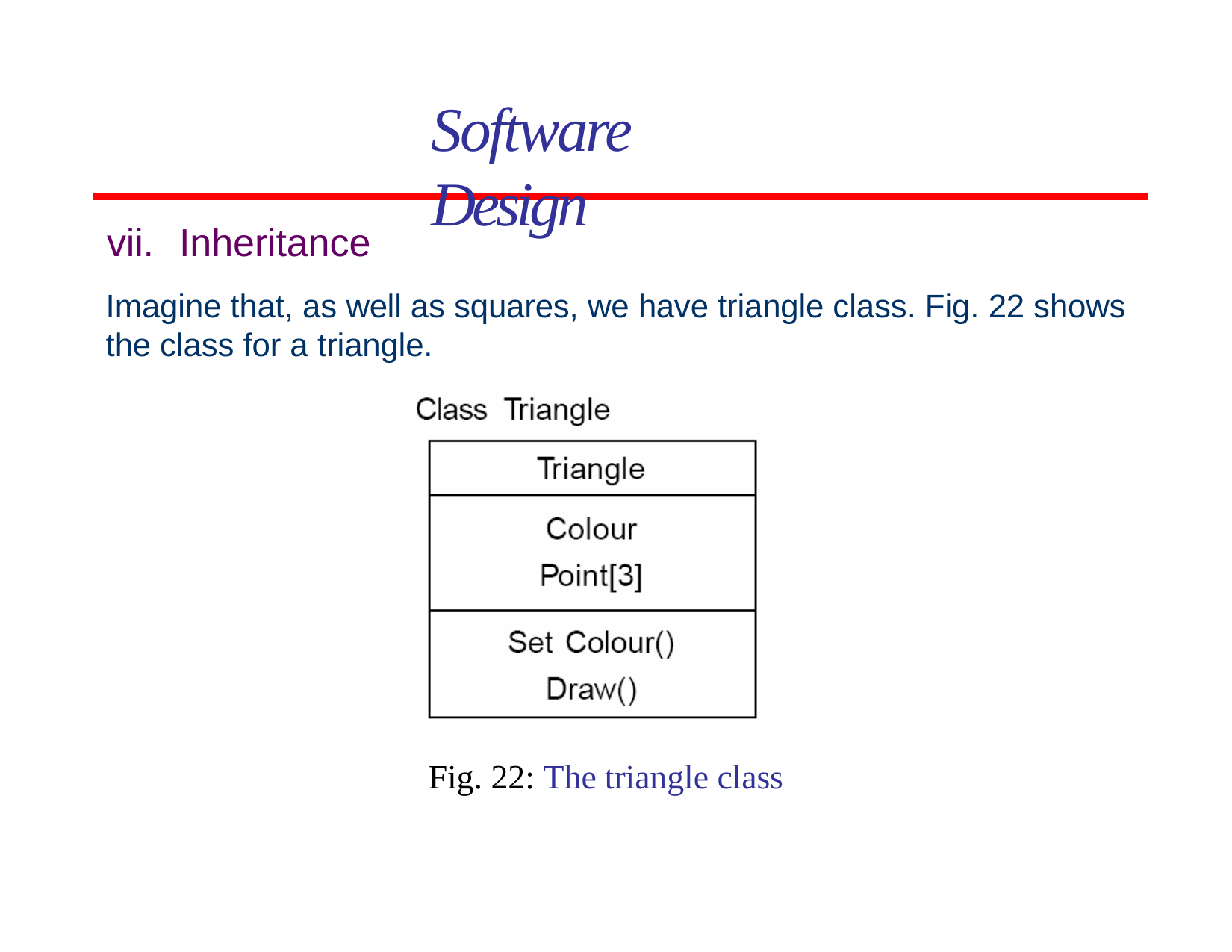

# Software Design
vii.	Inheritance
Imagine that, as well as squares, we have triangle class. Fig. 22 shows  the class for a triangle.

Fig. 22: The triangle class